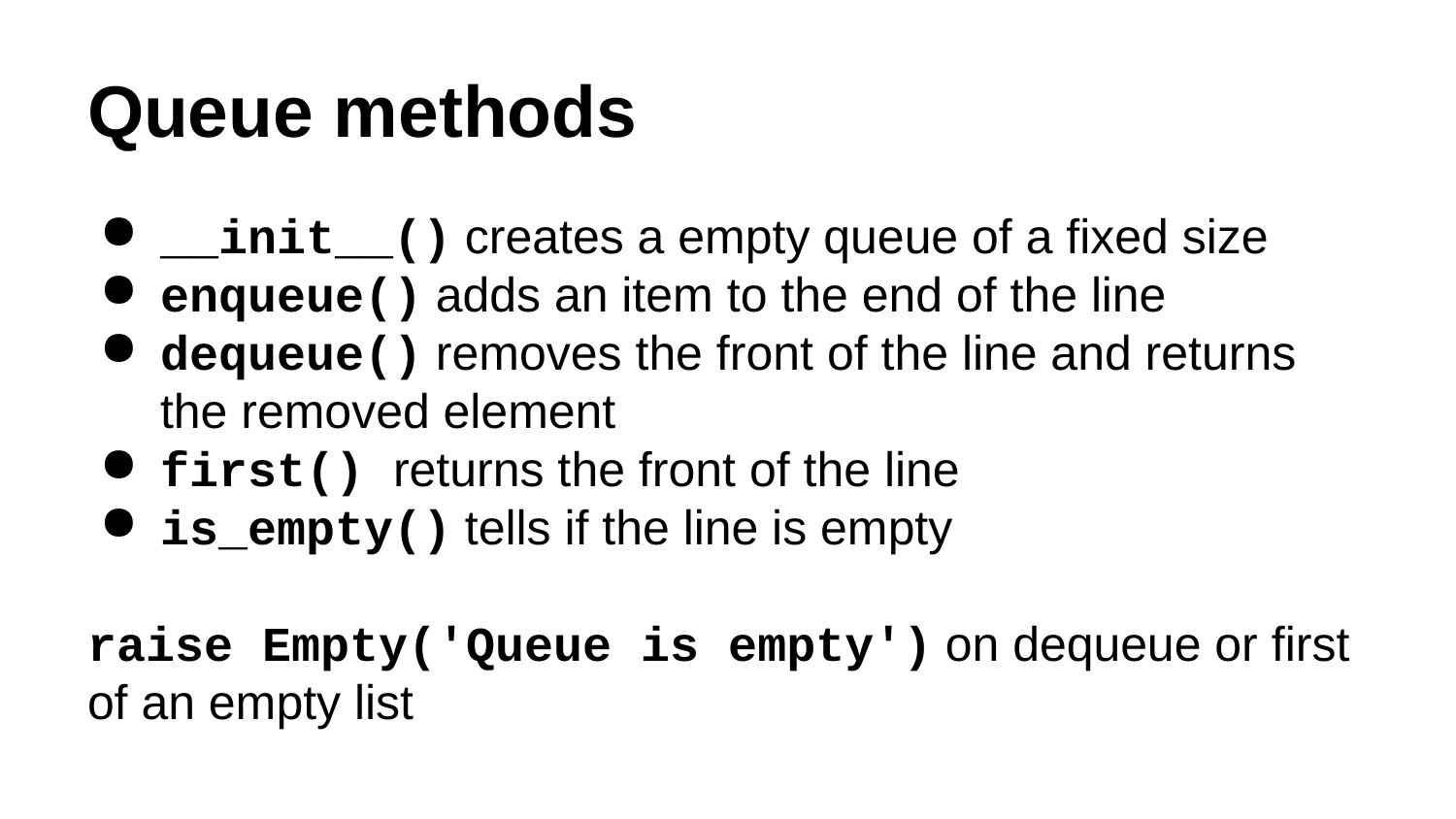

# Queue methods
__init__() creates a empty queue of a fixed size
enqueue() adds an item to the end of the line
dequeue() removes the front of the line and returns the removed element
first() returns the front of the line
is_empty() tells if the line is empty

raise Empty('Queue is empty') on dequeue or first of an empty list